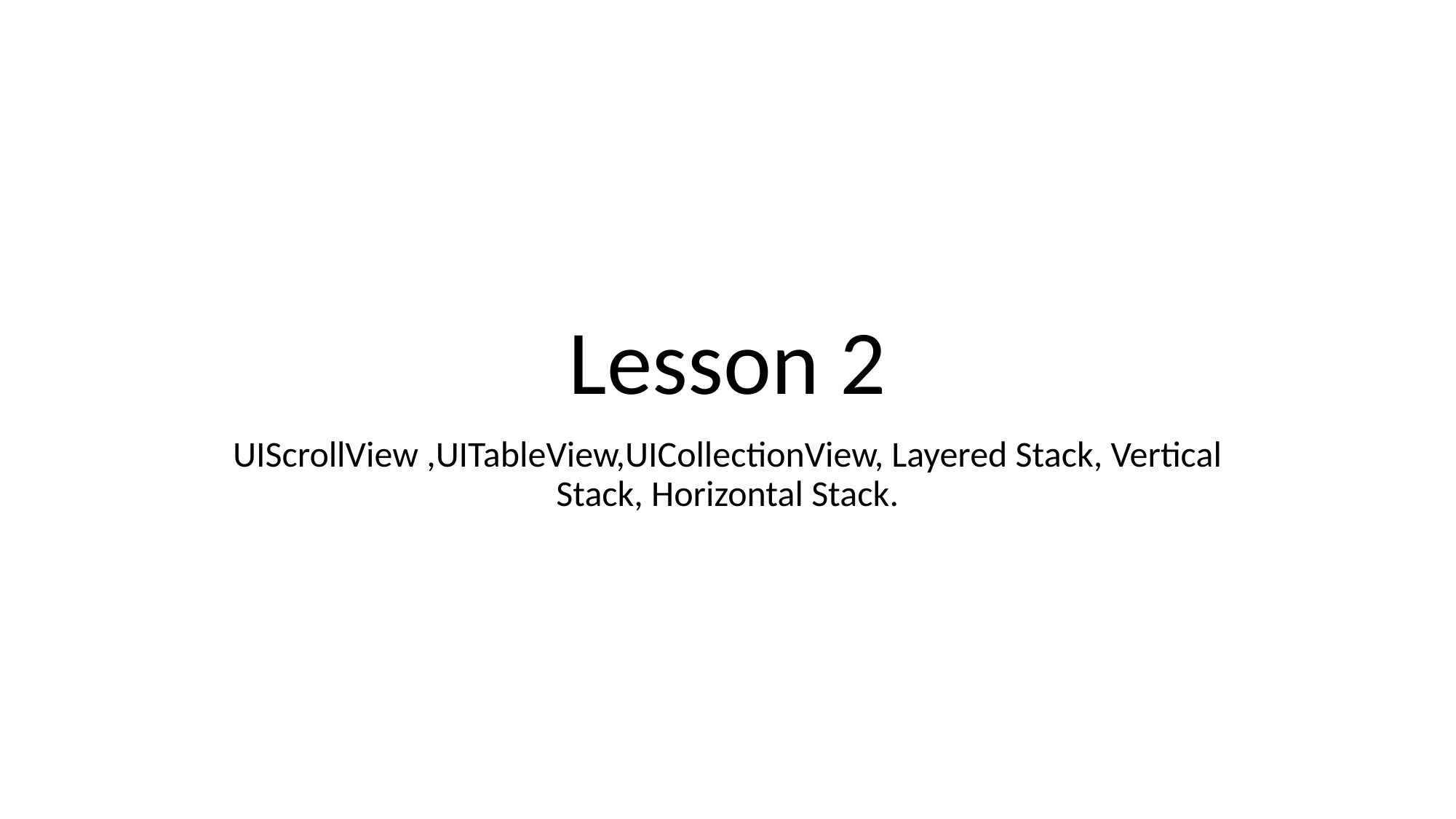

# Lesson 2
UIScrollView ,UITableView,UICollectionView, Layered Stack, Vertical Stack, Horizontal Stack.